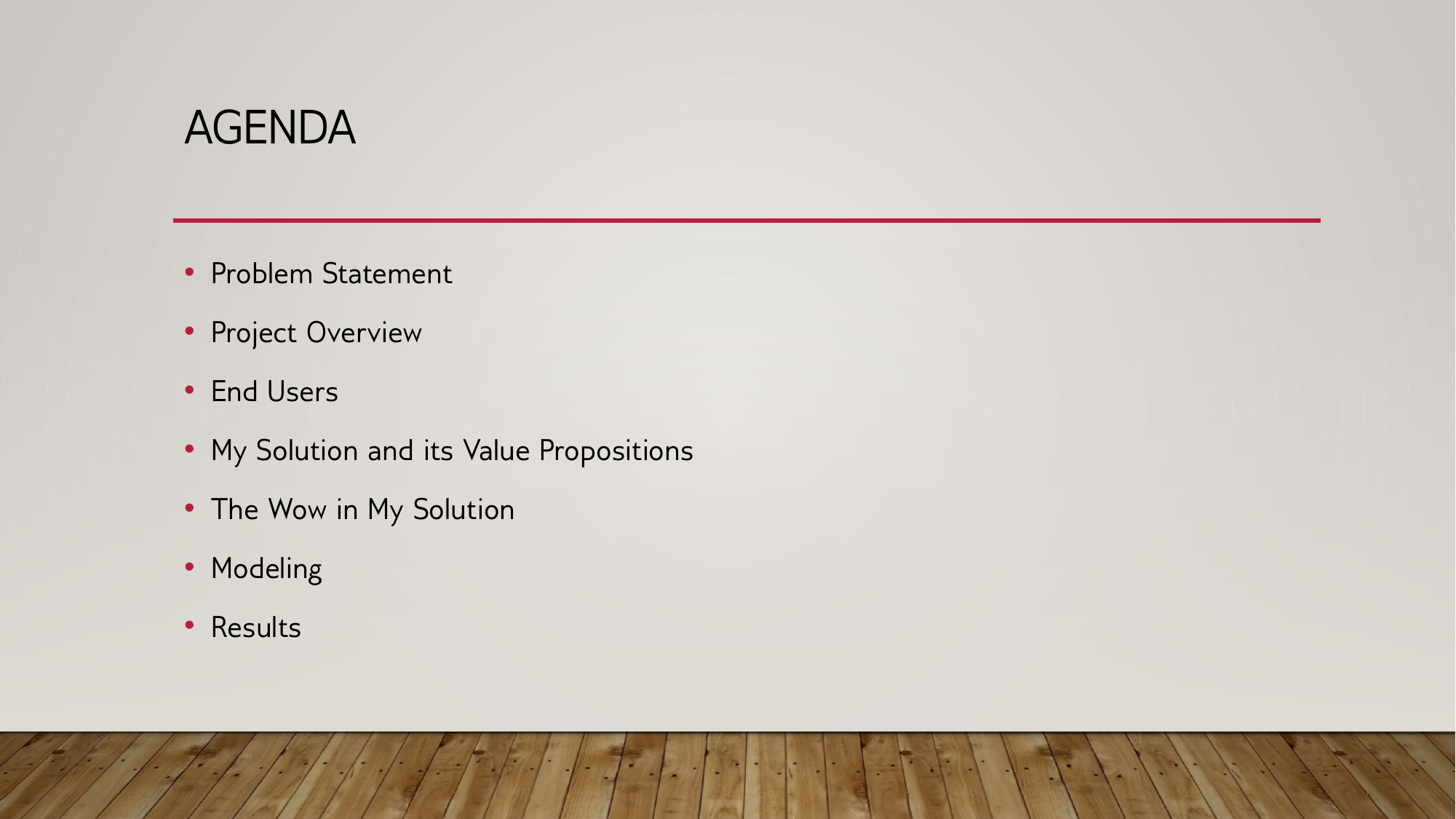

# Agenda
Problem Statement
Project Overview
End Users
My Solution and its Value Propositions
The Wow in My Solution
Modeling
Results